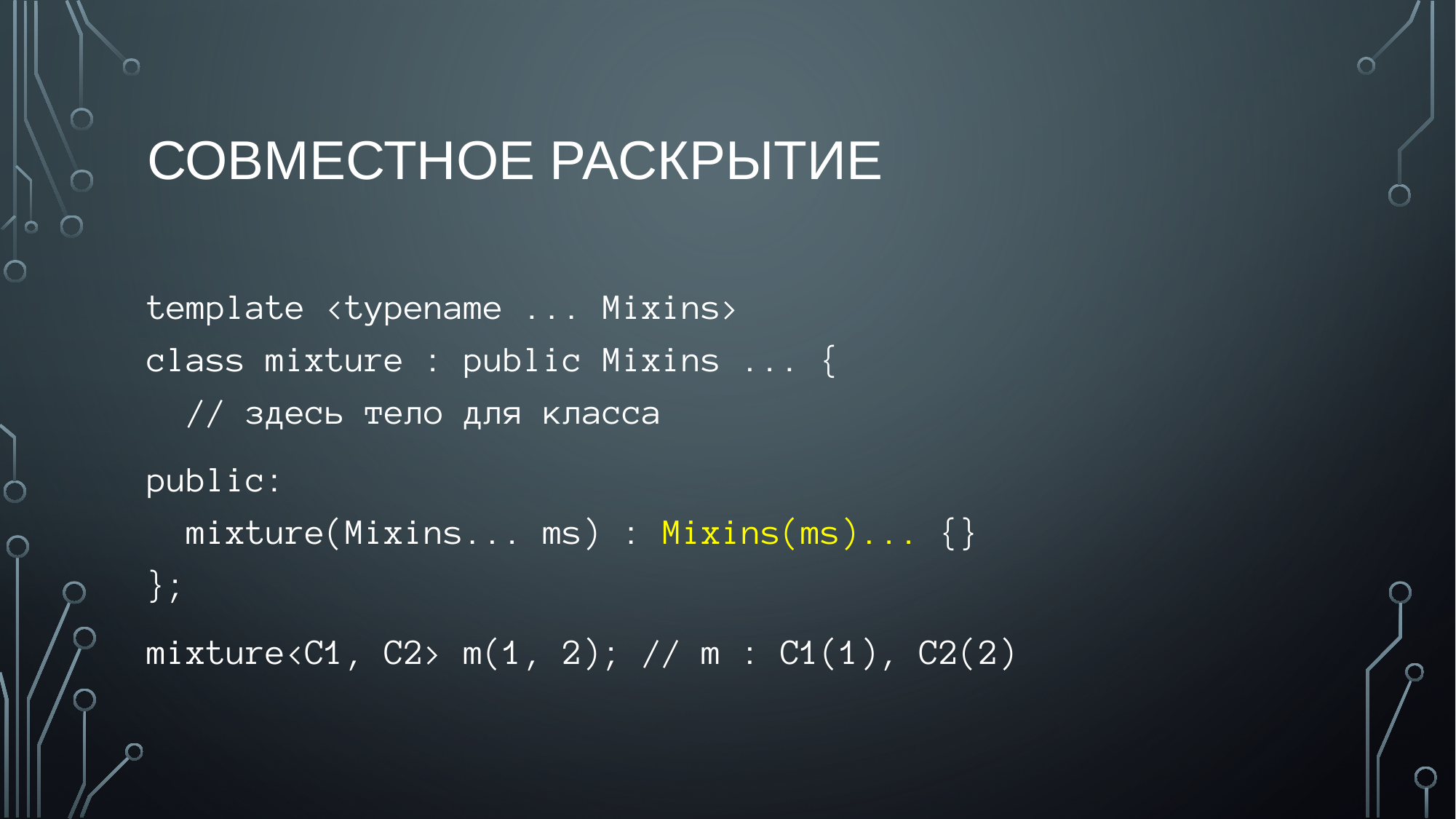

# Совместное раскрытие
template <typename ... Mixins>
class mixture : public Mixins ... {
  // здесь тело для класса
public:
  mixture(Mixins... ms) : Mixins(ms)... {}
};
mixture<C1, C2> m(1, 2); // m : C1(1), C2(2)